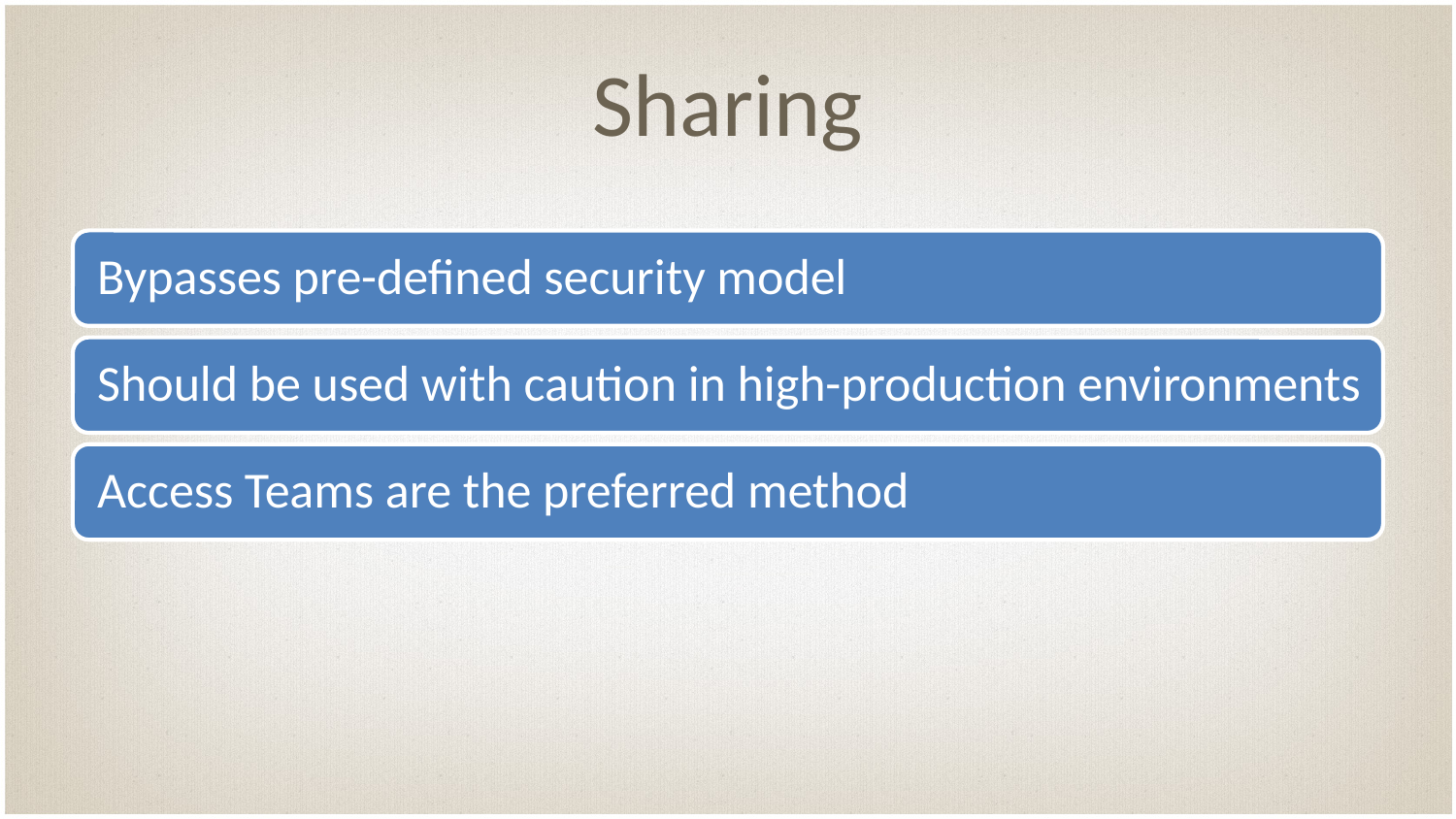

# Sharing
Bypasses pre-defined security model
Should be used with caution in high-production environments
Access Teams are the preferred method